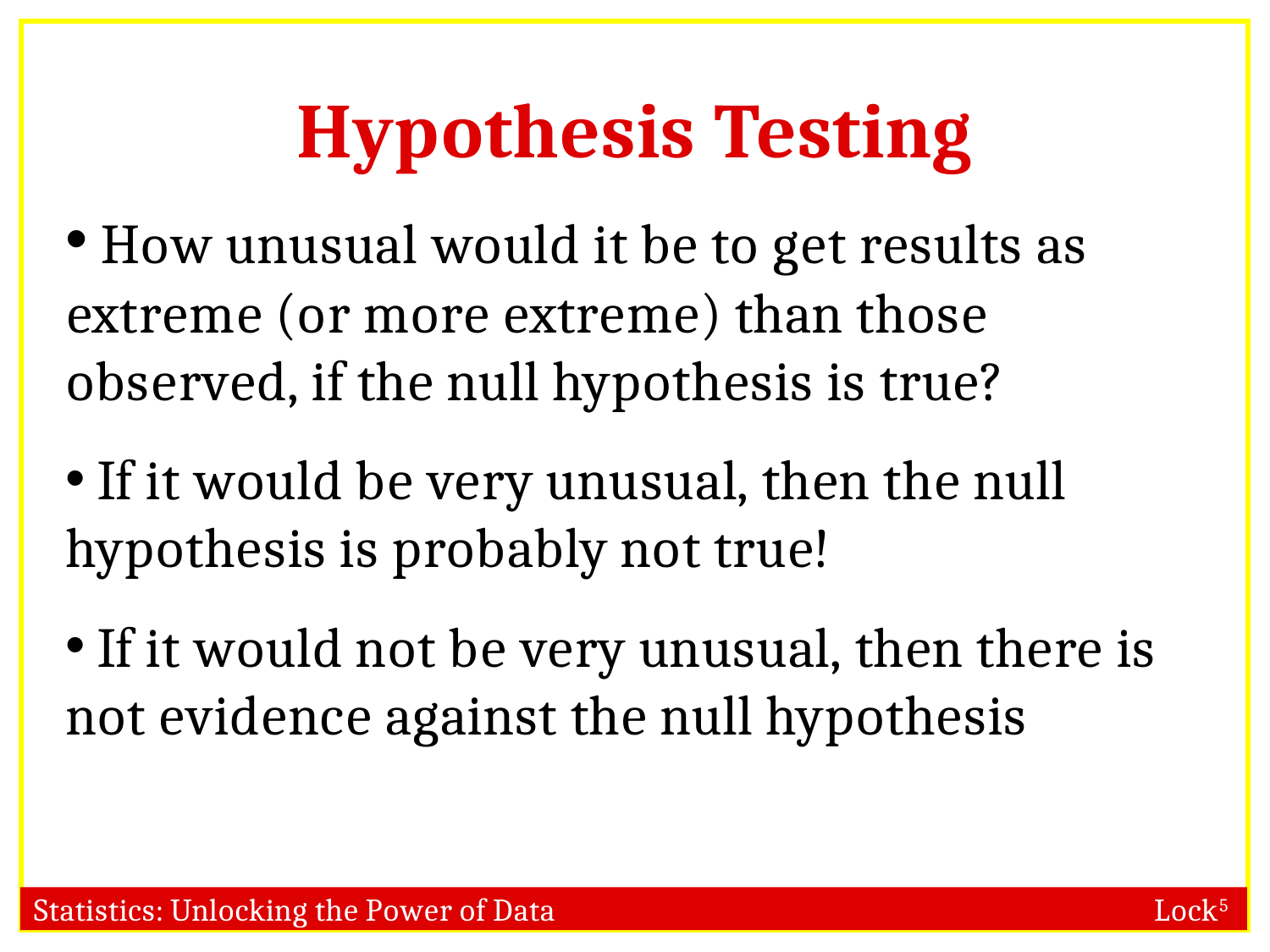

Hypothesis Testing
 How unusual would it be to get results as extreme (or more extreme) than those observed, if the null hypothesis is true?
 If it would be very unusual, then the null hypothesis is probably not true!
 If it would not be very unusual, then there is not evidence against the null hypothesis